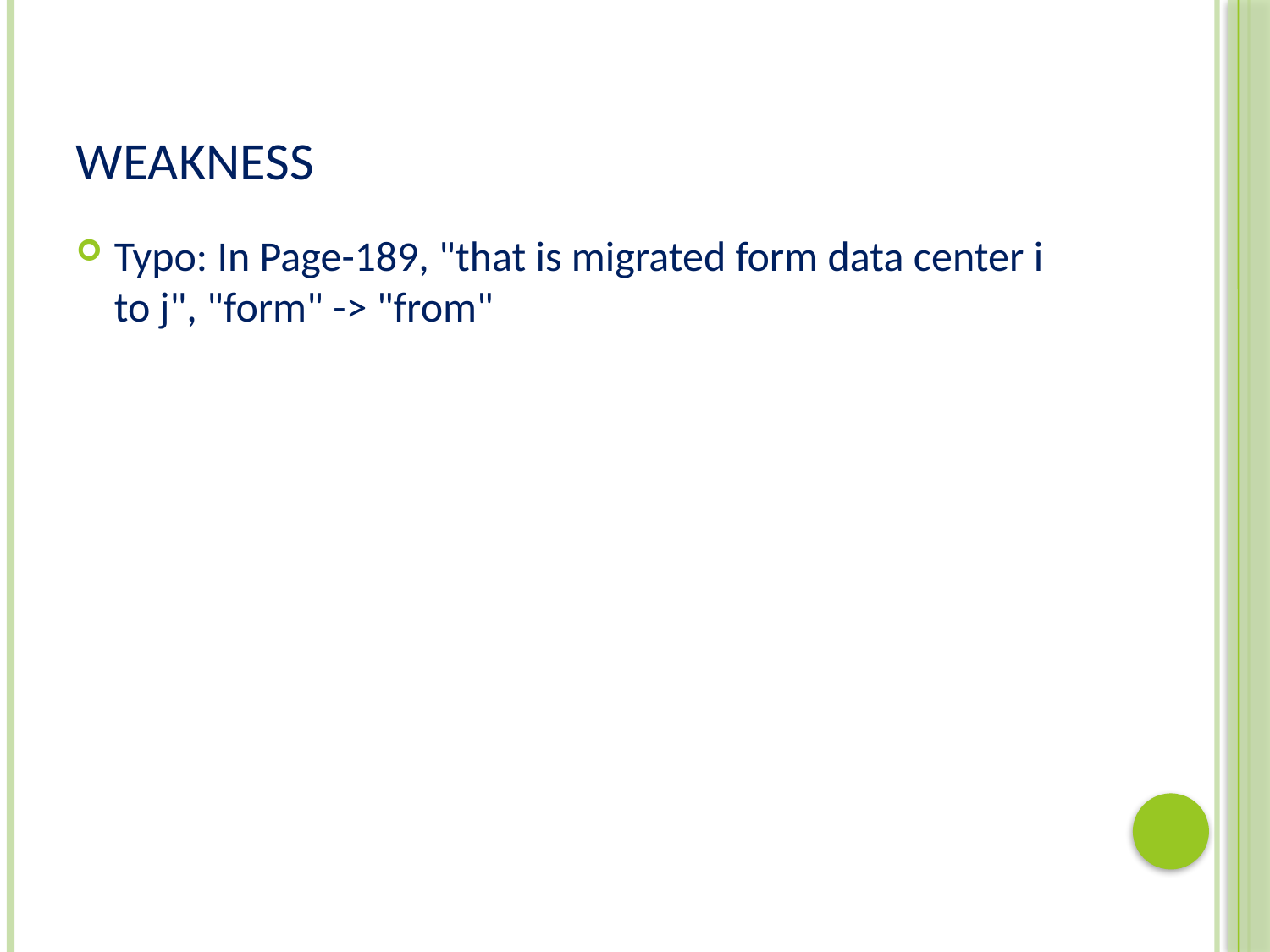

# Weakness
Typo: In Page-189, "that is migrated form data center i to j", "form" -> "from"